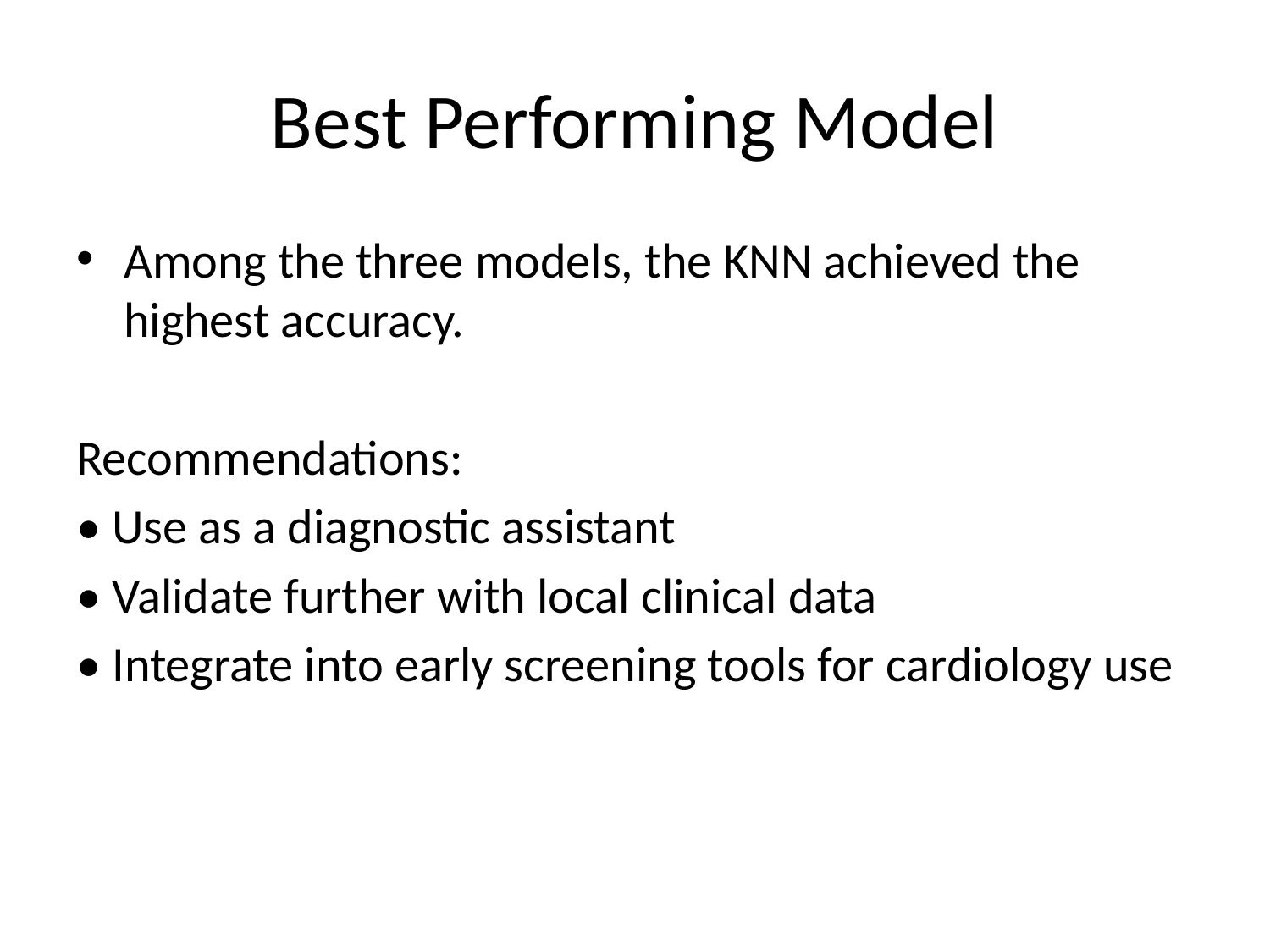

# Best Performing Model
Among the three models, the KNN achieved the highest accuracy.

Recommendations:
• Use as a diagnostic assistant
• Validate further with local clinical data
• Integrate into early screening tools for cardiology use